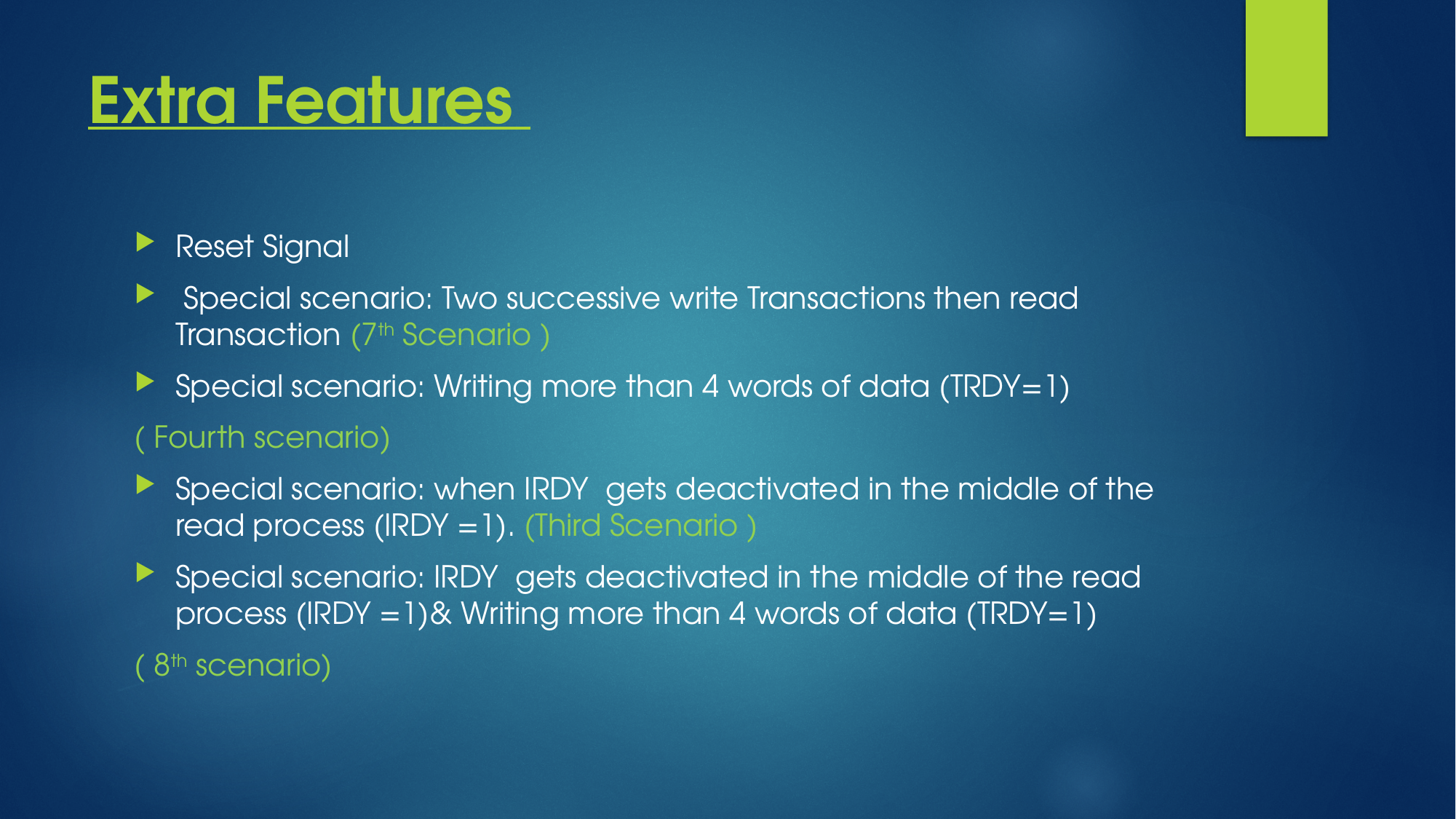

# Extra Features
Reset Signal
 Special scenario: Two successive write Transactions then read Transaction (7th Scenario )
Special scenario: Writing more than 4 words of data (TRDY=1)
( Fourth scenario)
Special scenario: when IRDY  gets deactivated in the middle of the read process (IRDY =1). (Third Scenario )
Special scenario: IRDY  gets deactivated in the middle of the read process (IRDY =1)& Writing more than 4 words of data (TRDY=1)
( 8th scenario)